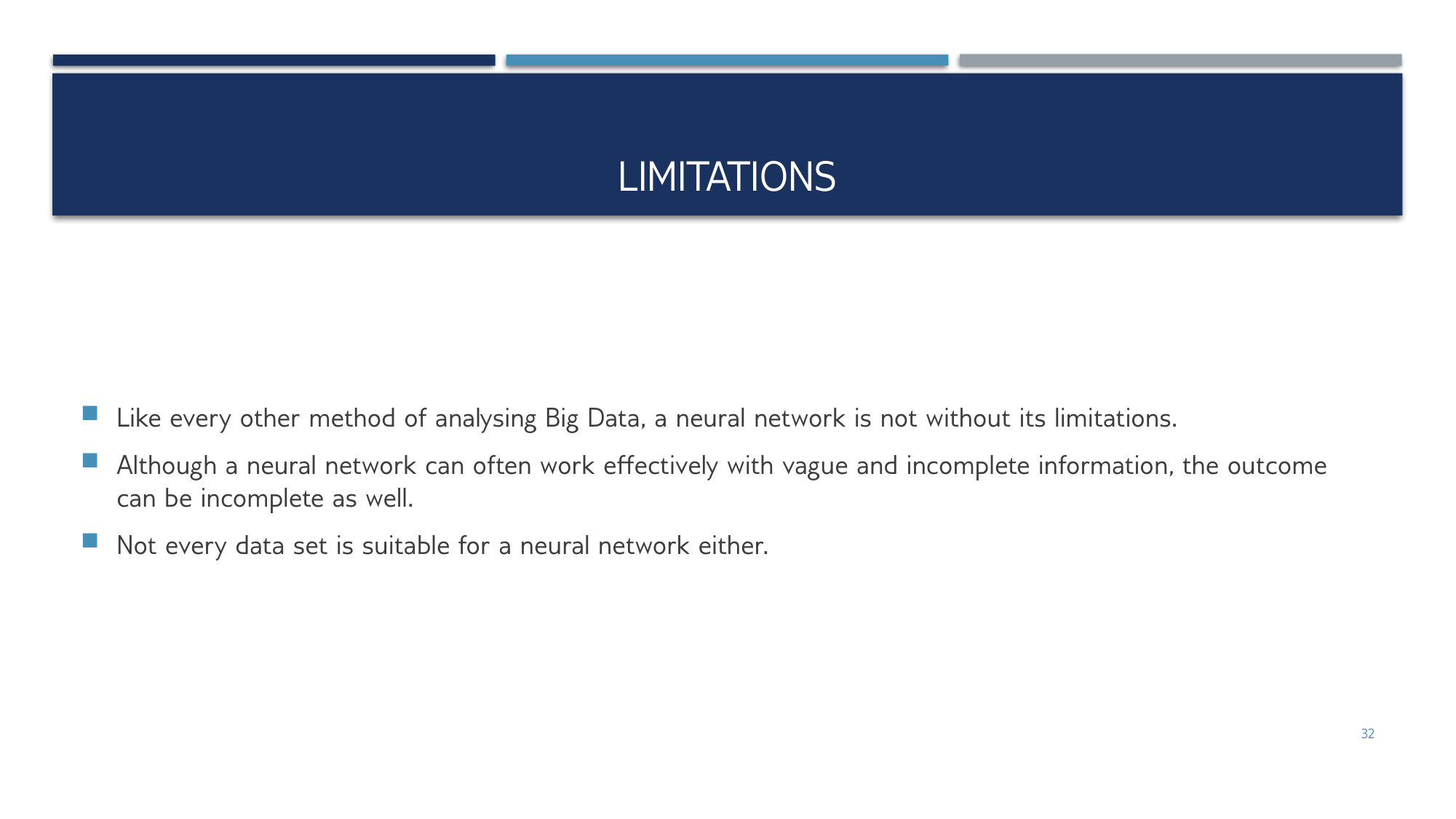

# Limitations
Like every other method of analysing Big Data, a neural network is not without its limitations.
Although a neural network can often work effectively with vague and incomplete information, the outcome can be incomplete as well.
Not every data set is suitable for a neural network either.
32